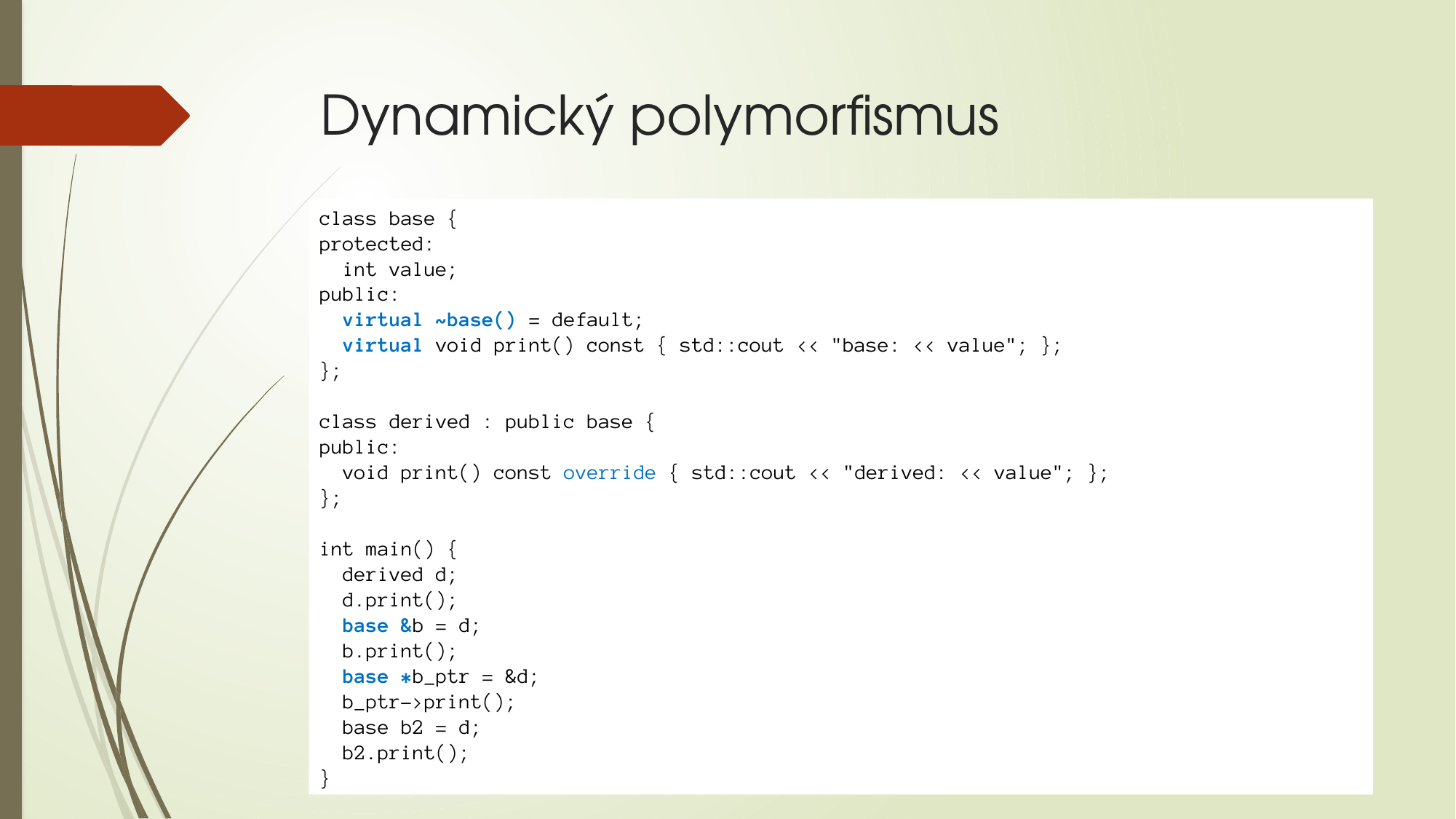

# Dynamický polymorfismus
class base {
protected:
  int value;
public:
  virtual ~base() = default;
  virtual void print() const { std::cout << "base: << value"; };
};

class derived : public base {
public:
  void print() const override { std::cout << "derived: << value"; };
};

int main() {
  derived d;
  d.print();
  base &b = d;
  b.print();
  base *b_ptr = &d;
  b_ptr->print();
  base b2 = d;
  b2.print();
}